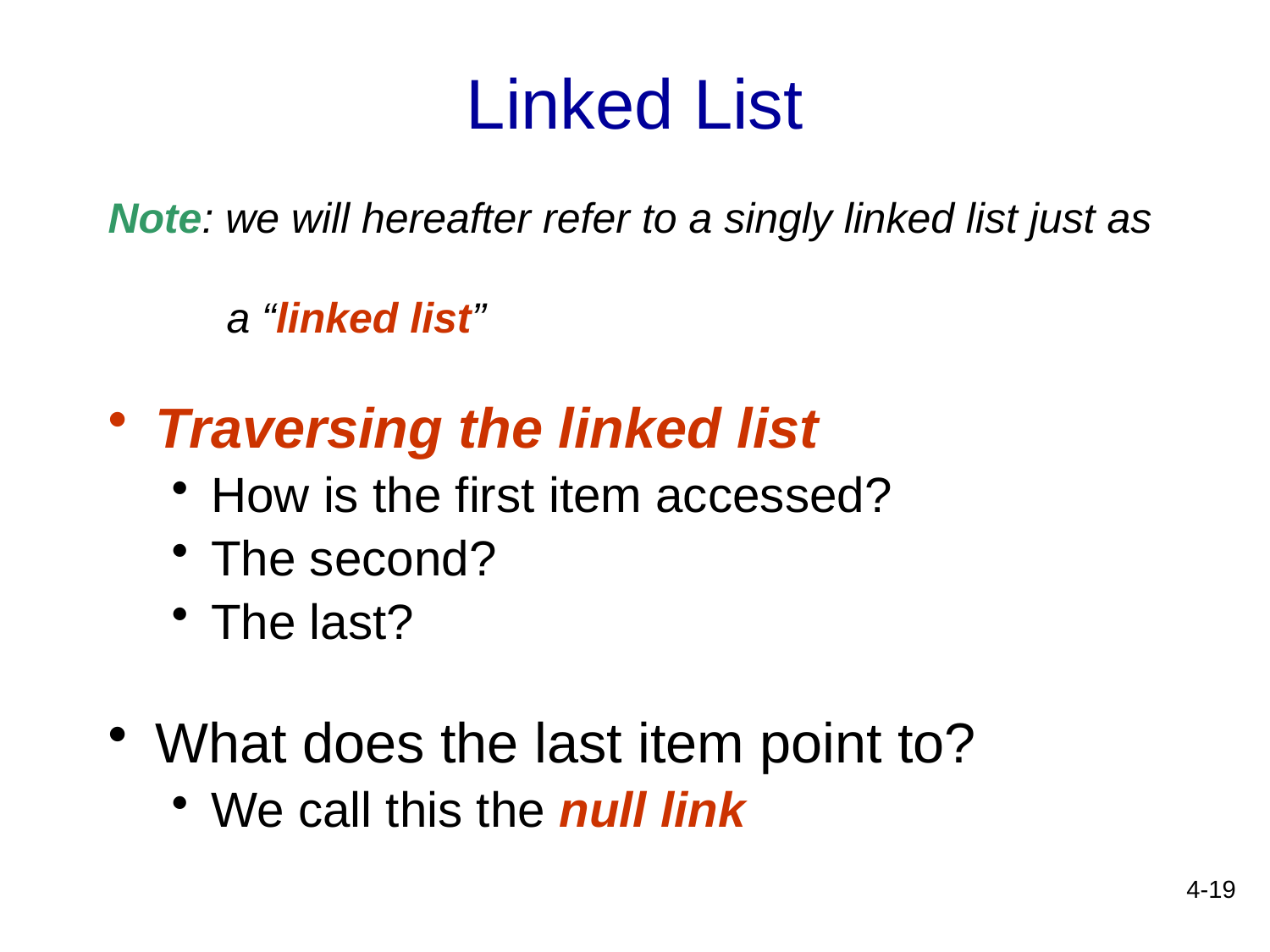

# Linked List
Note: we will hereafter refer to a singly linked list just as
          a “linked list”
Traversing the linked list
How is the first item accessed?
The second?
The last?
What does the last item point to?
We call this the null link
4-19